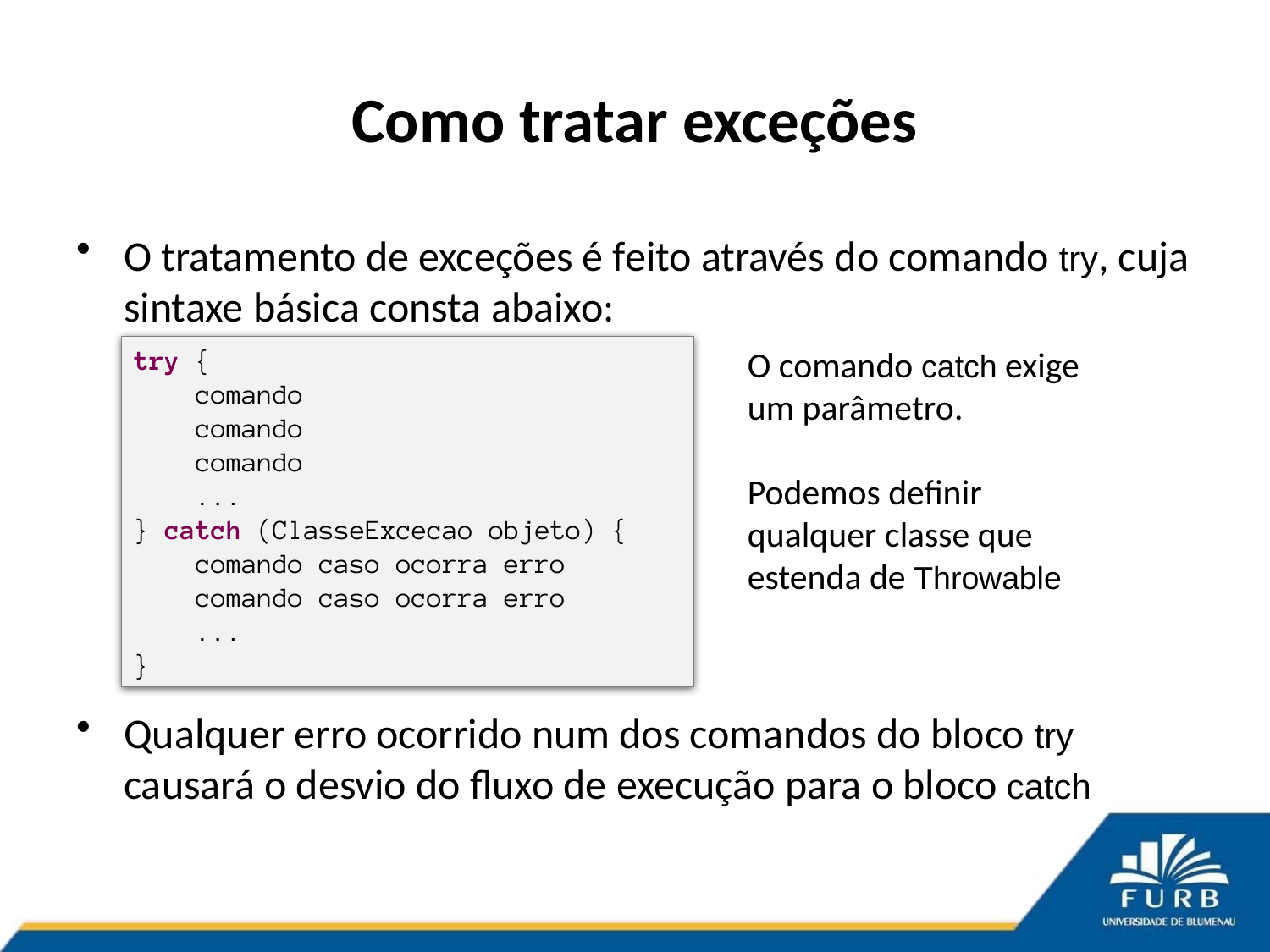

# Como tratar exceções
O tratamento de exceções é feito através do comando try, cuja sintaxe básica consta abaixo:

Qualquer erro ocorrido num dos comandos do bloco try causará o desvio do fluxo de execução para o bloco catch

try {
    comando
    comando
    comando
    ...
} catch (ClasseExcecao objeto) {
    comando caso ocorra erro
    comando caso ocorra erro
    ...
}
O comando catch exige um parâmetro.
Podemos definir qualquer classe que estenda de Throwable